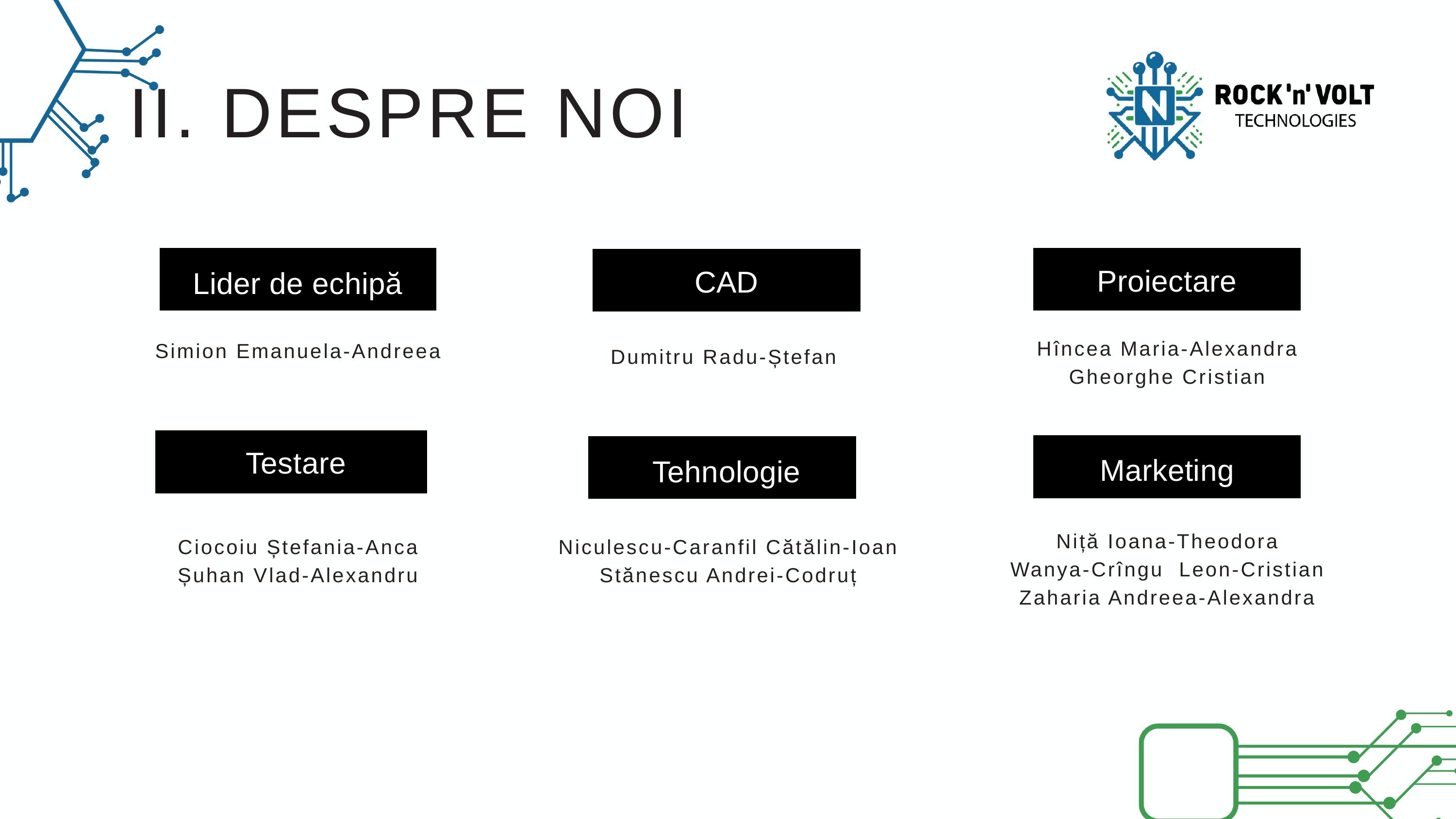

II. DESPRE NOI

Proiectare

CAD

Lider de echipă
Hîncea Maria-Alexandra
Gheorghe Cristian
Simion Emanuela-Andreea
Dumitru Radu-Ștefan

Testare

Marketing

Tehnologie
Niță Ioana-Theodora
Wanya-Crîngu  Leon-Cristian
Zaharia Andreea-Alexandra
Ciocoiu Ștefania-Anca
Șuhan Vlad-Alexandru
Niculescu-Caranfil Cătălin-Ioan
Stănescu Andrei-Codruț